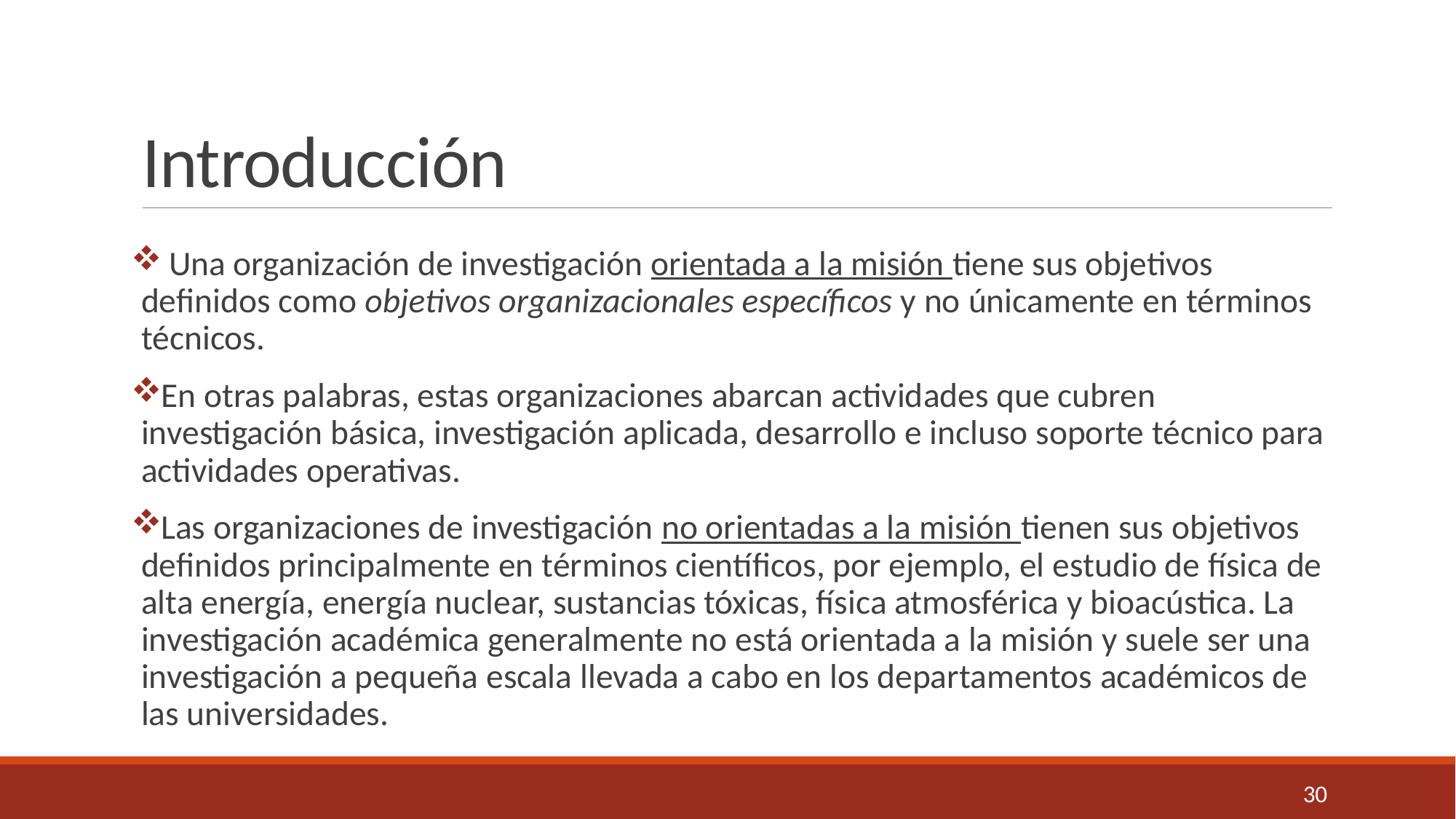

# Introducción
 Una organización de investigación orientada a la misión tiene sus objetivos definidos como objetivos organizacionales específicos y no únicamente en términos técnicos.
En otras palabras, estas organizaciones abarcan actividades que cubren investigación básica, investigación aplicada, desarrollo e incluso soporte técnico para actividades operativas.
Las organizaciones de investigación no orientadas a la misión tienen sus objetivos definidos principalmente en términos científicos, por ejemplo, el estudio de física de alta energía, energía nuclear, sustancias tóxicas, física atmosférica y bioacústica. La investigación académica generalmente no está orientada a la misión y suele ser una investigación a pequeña escala llevada a cabo en los departamentos académicos de las universidades.
30